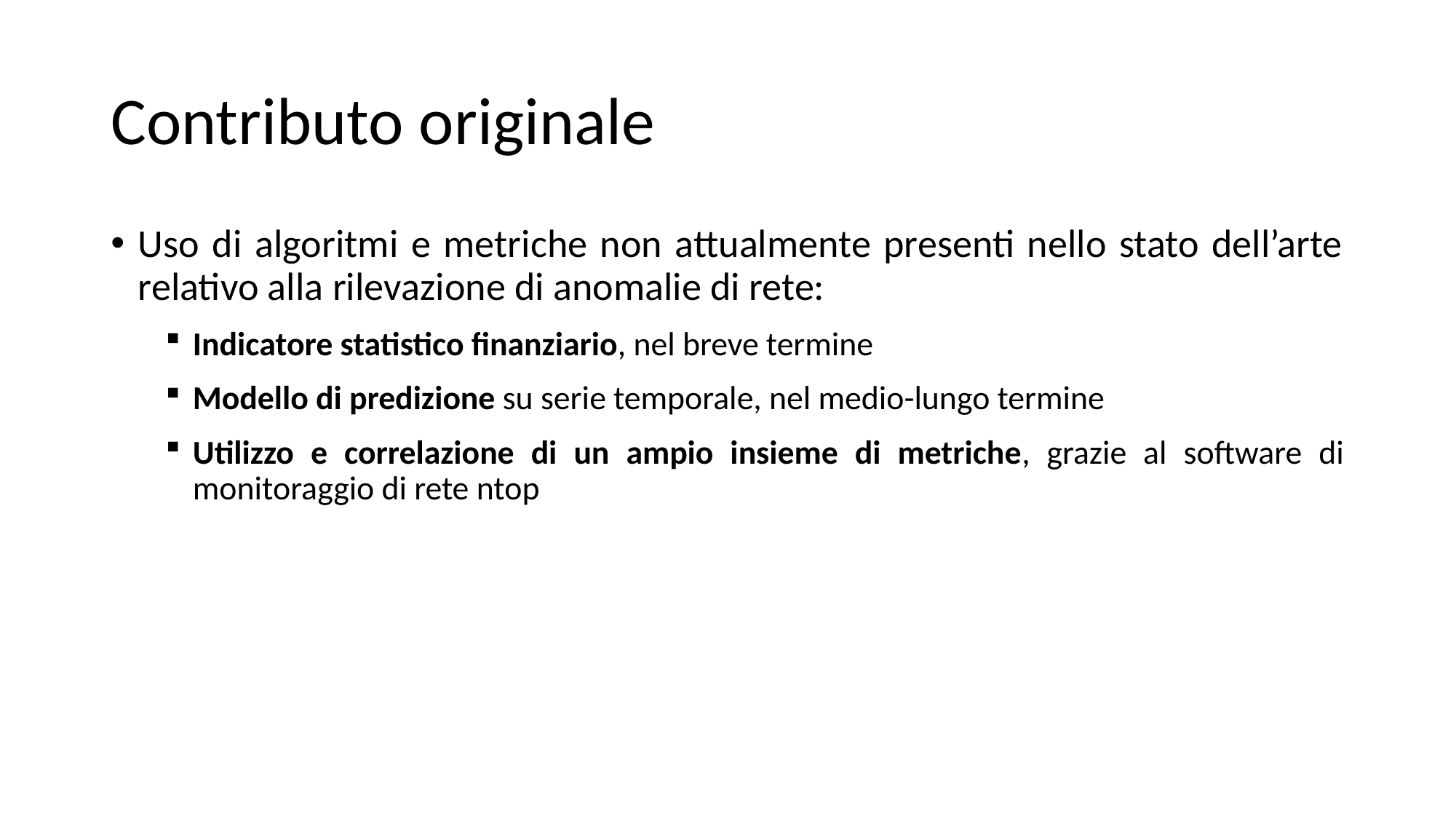

# Contributo originale
Uso di algoritmi e metriche non attualmente presenti nello stato dell’arte relativo alla rilevazione di anomalie di rete:
Indicatore statistico finanziario, nel breve termine
Modello di predizione su serie temporale, nel medio-lungo termine
Utilizzo e correlazione di un ampio insieme di metriche, grazie al software di monitoraggio di rete ntop